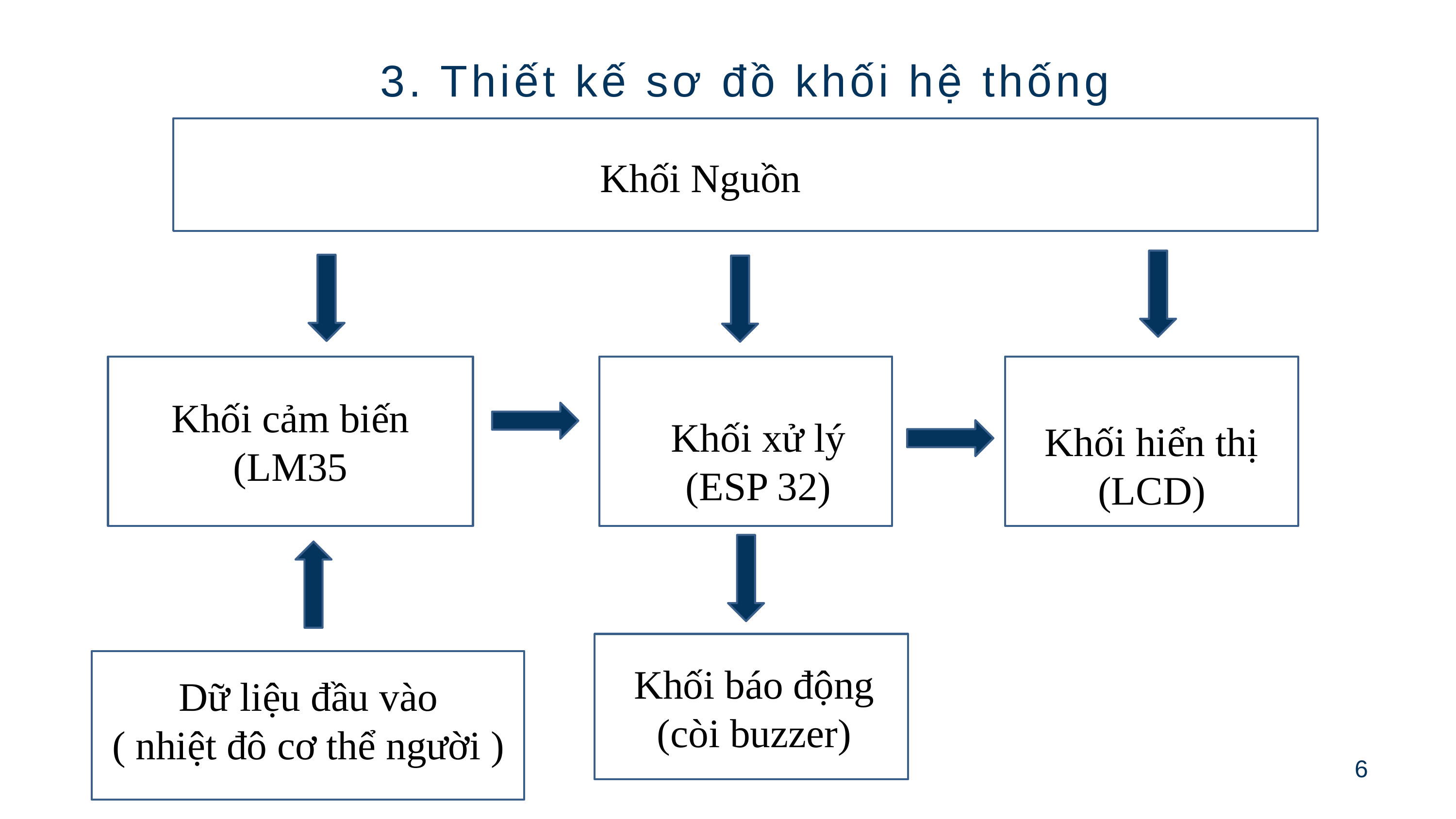

3. Thiết kế sơ đồ khối hệ thống

Khối Nguồn

Khối cảm biến
(LM35
Khối Nguồn
Khối xử lý
(ESP 32)

Khối hiển thị
(LCD)

Dữ liệu đầu vào
( nhiệt đô cơ thể người )
6

Khối báo động
(còi buzzer)
6